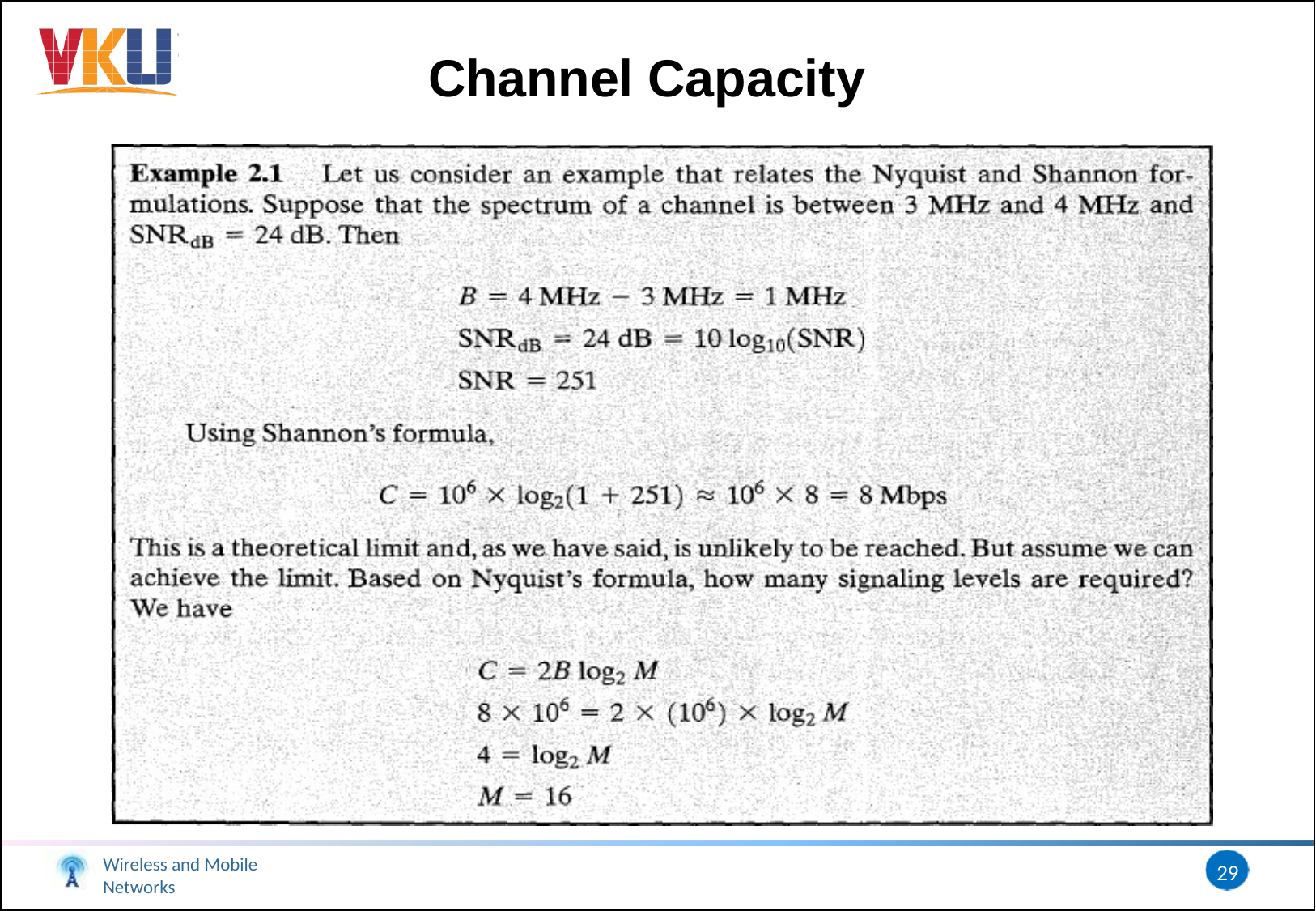

Channel Capacity

Wireless and Mobile Networks
29